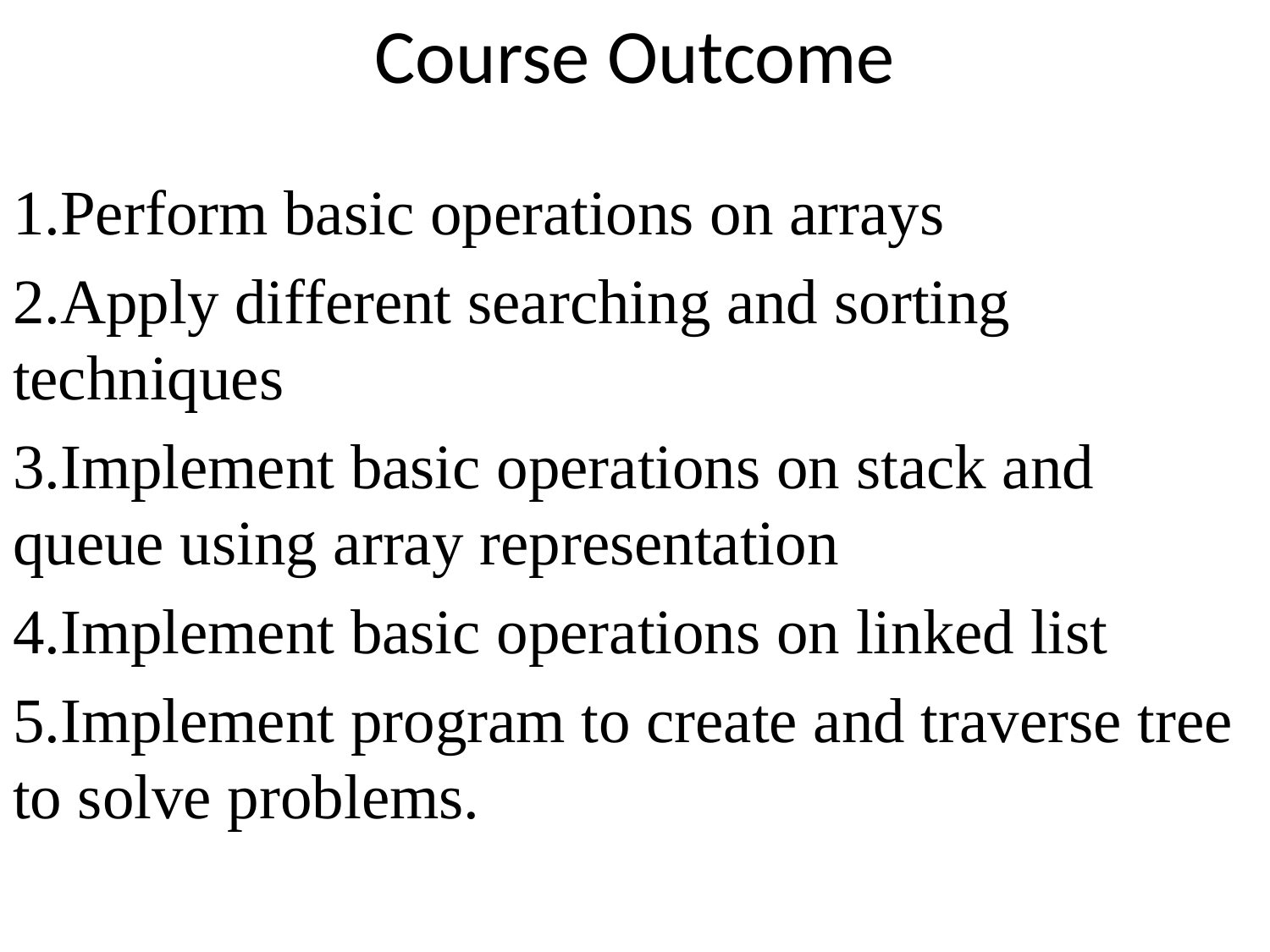

# Course Outcome

1.Perform basic operations on arrays
2.Apply different searching and sorting techniques
3.Implement basic operations on stack and queue using array representation
4.Implement basic operations on linked list
5.Implement program to create and traverse tree to solve problems.